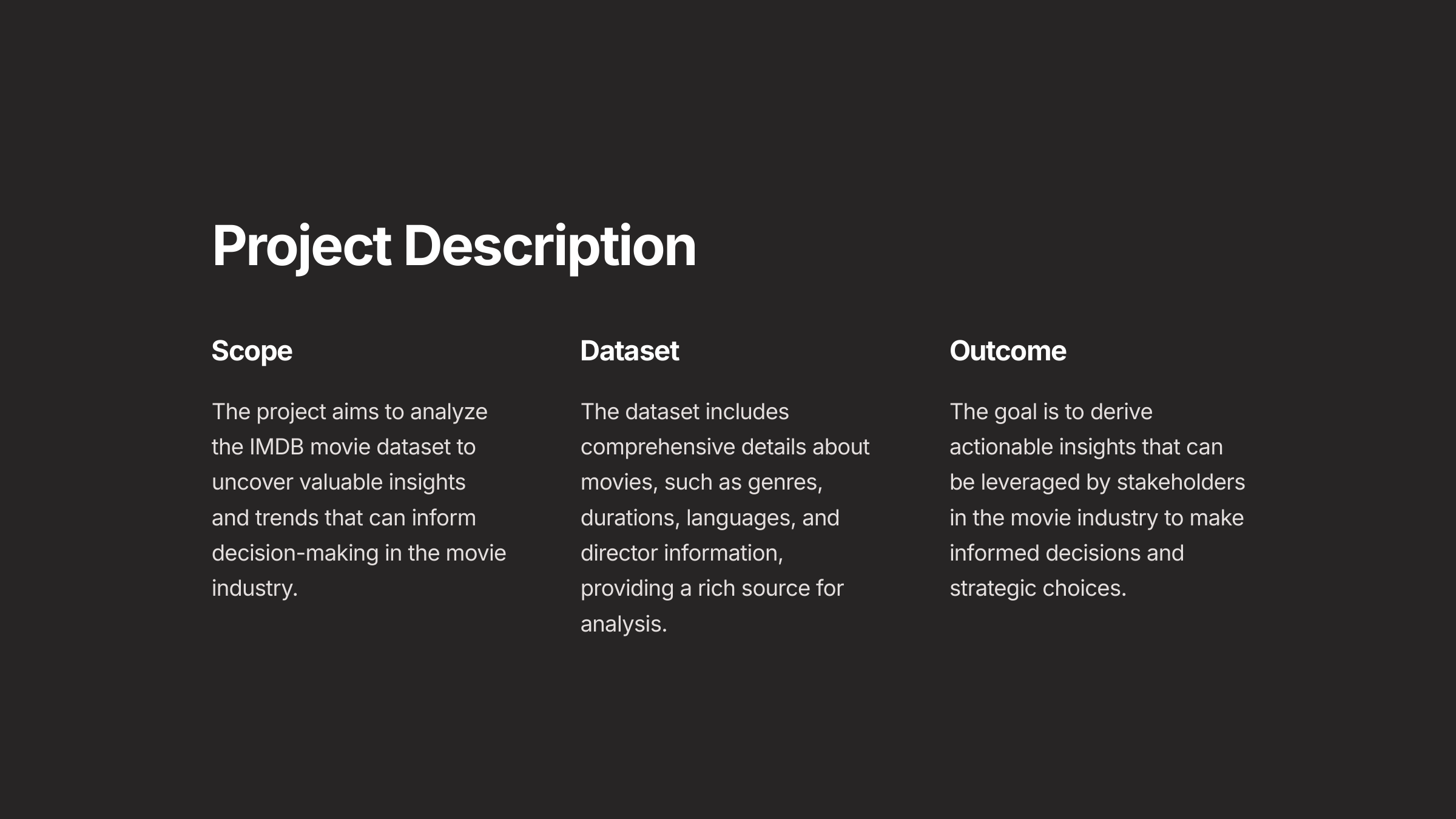

Project Description
Scope
Dataset
Outcome
The project aims to analyze the IMDB movie dataset to uncover valuable insights and trends that can inform decision-making in the movie industry.
The dataset includes comprehensive details about movies, such as genres, durations, languages, and director information, providing a rich source for analysis.
The goal is to derive actionable insights that can be leveraged by stakeholders in the movie industry to make informed decisions and strategic choices.